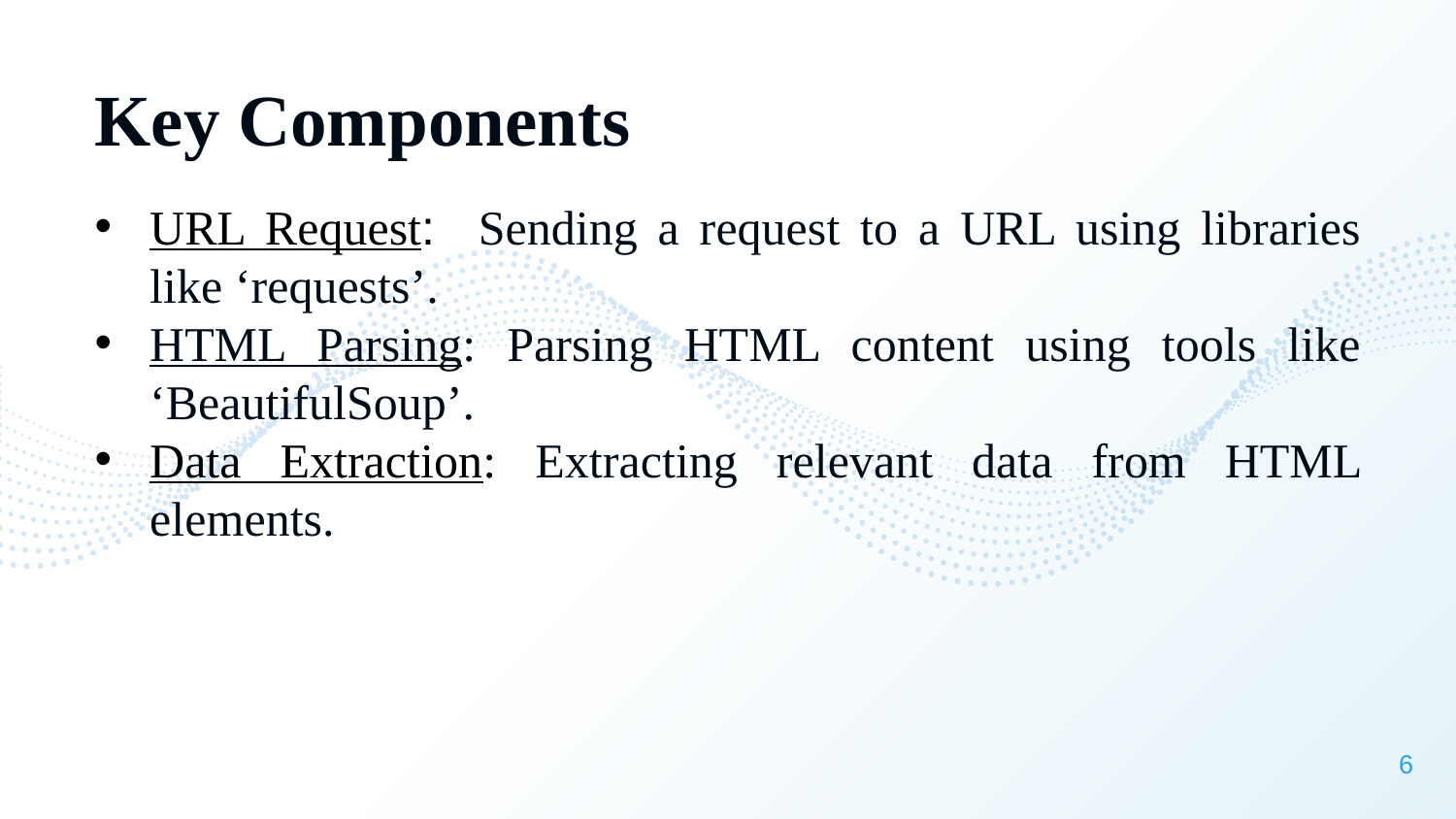

Key Components

URL Request:  Sending a request to a URL using libraries like ‘requests’.
HTML Parsing: Parsing HTML content using tools like ‘BeautifulSoup’.
Data Extraction: Extracting relevant data from HTML elements.
6